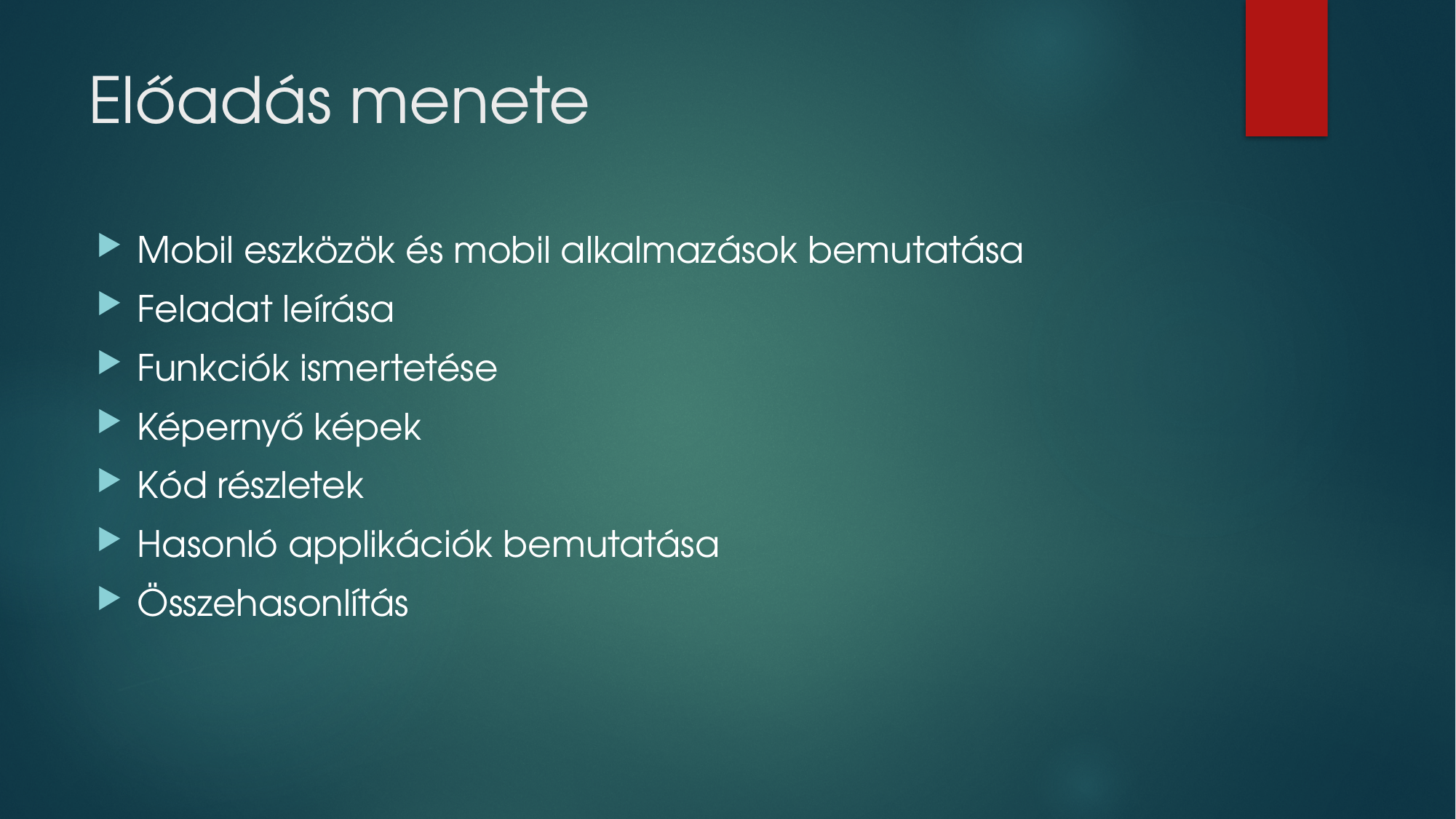

# Előadás menete
Mobil eszközök és mobil alkalmazások bemutatása
Feladat leírása
Funkciók ismertetése
Képernyő képek
Kód részletek
Hasonló applikációk bemutatása
Összehasonlítás